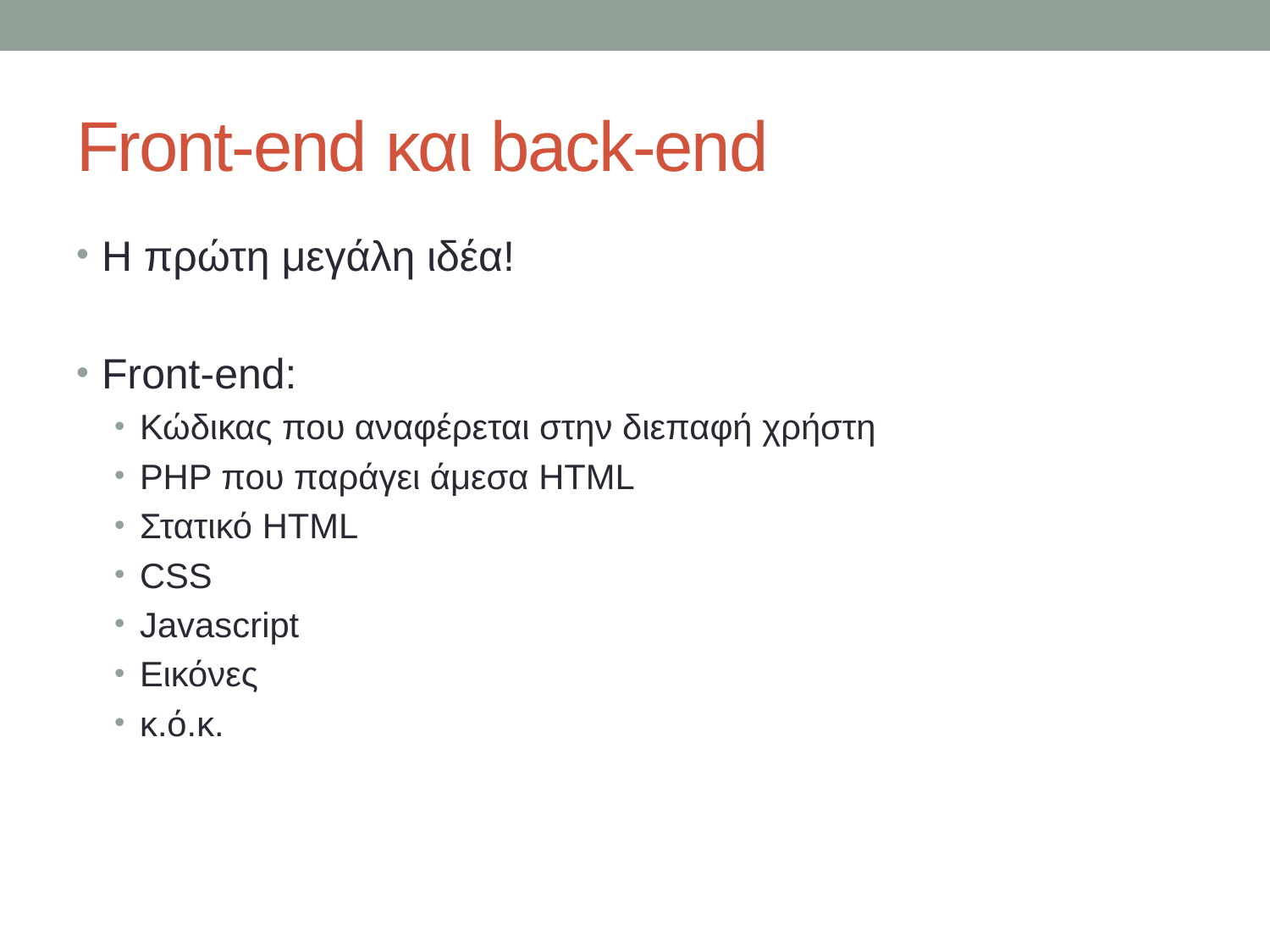

# Front-end και back-end
Η πρώτη μεγάλη ιδέα!

Front-end:
Κώδικας που αναφέρεται στην διεπαφή χρήστη
PHP που παράγει άμεσα HTML
Στατικό HTML
CSS
Javascript
Εικόνες
κ.ό.κ.